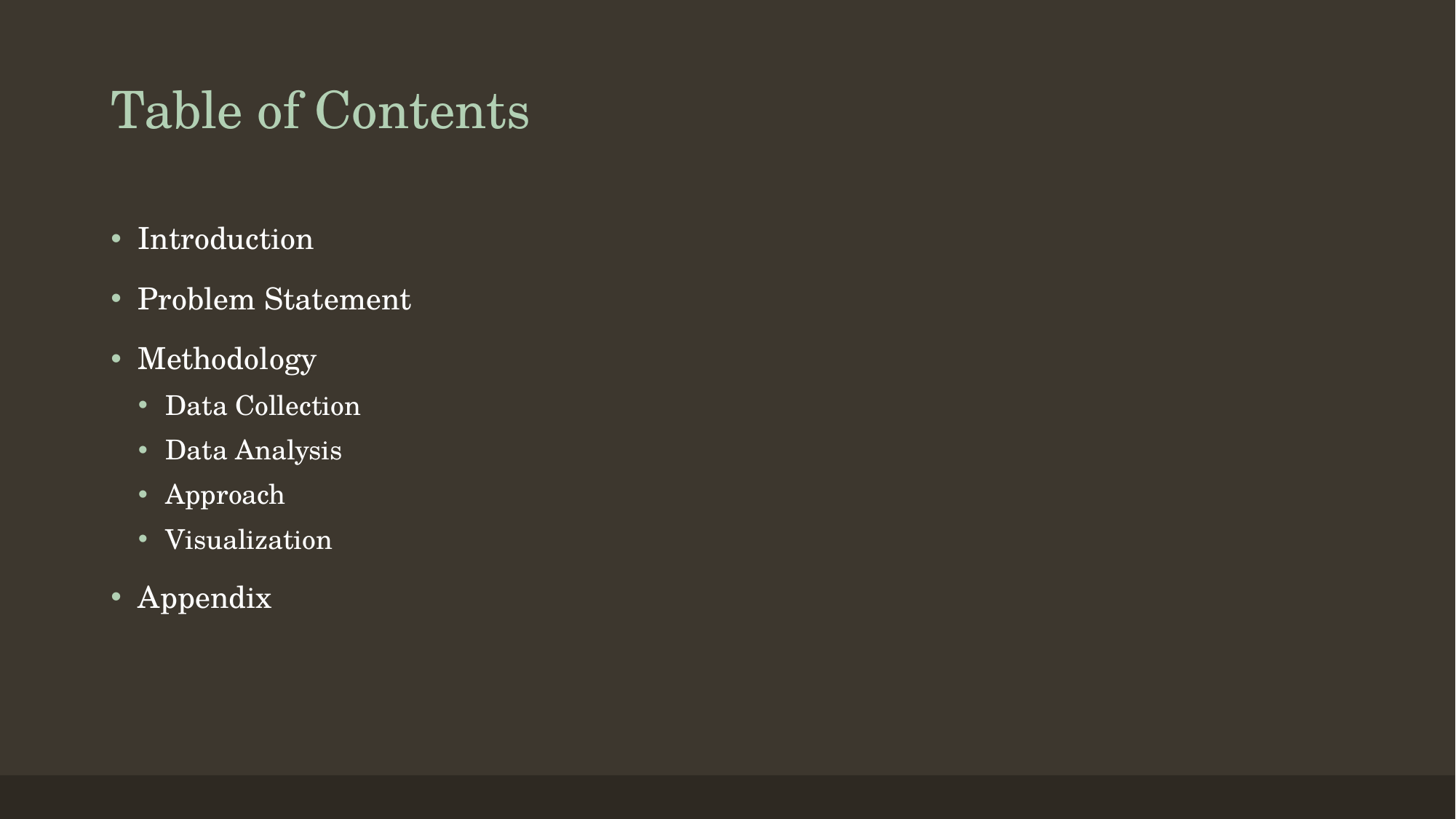

# Table of Contents
Introduction
Problem Statement
Methodology
Data Collection
Data Analysis
Approach
Visualization
Appendix